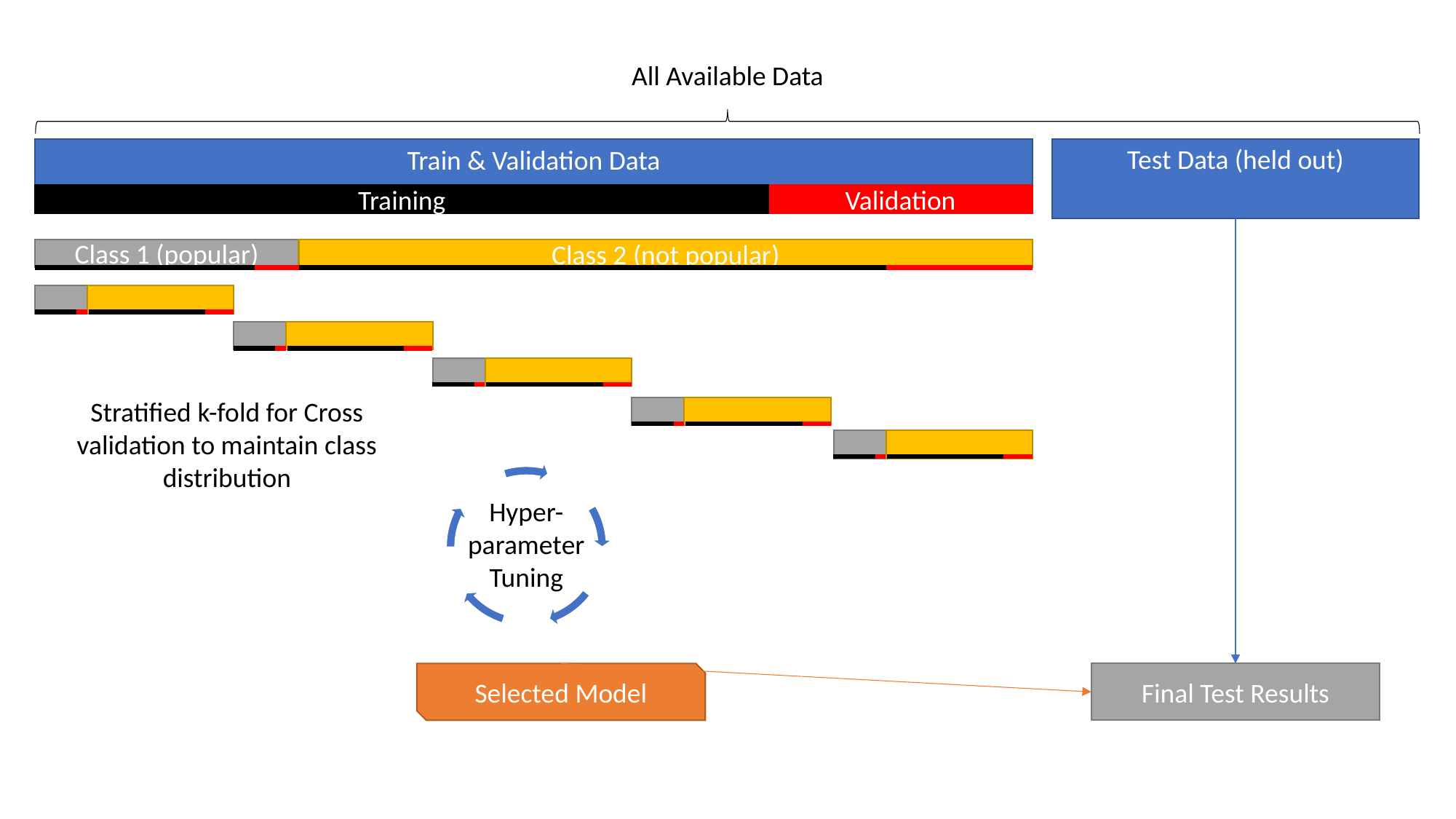

All Available Data
Test Data (held out)
Train & Validation Data

Training
Validation
Class 1 (popular)
Class 2 (not popular)

Stratified k-fold for Cross validation to maintain class distribution

Hyper-
parameter
Tuning
Selected Model
Final Test Results